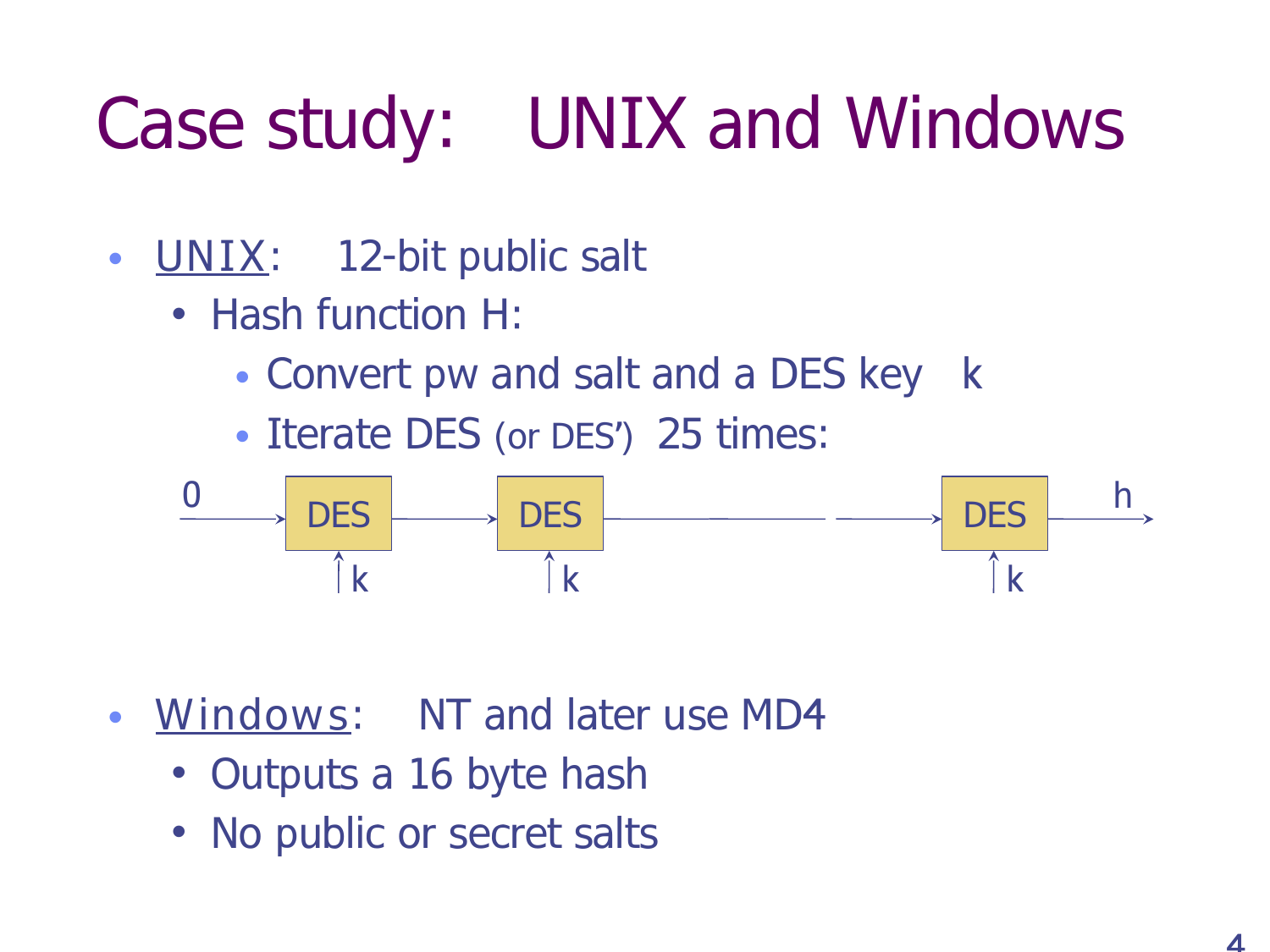

# Case study:   UNIX and Windows
UNIX:    12-bit public salt
Hash function H:
Convert pw and salt and a DES key   k
Iterate DES (or DES’)  25 times:

Windows:    NT and later use MD4
Outputs a 16 byte hash
No public or secret salts
0
h
DES
DES
DES
k
k
k
48